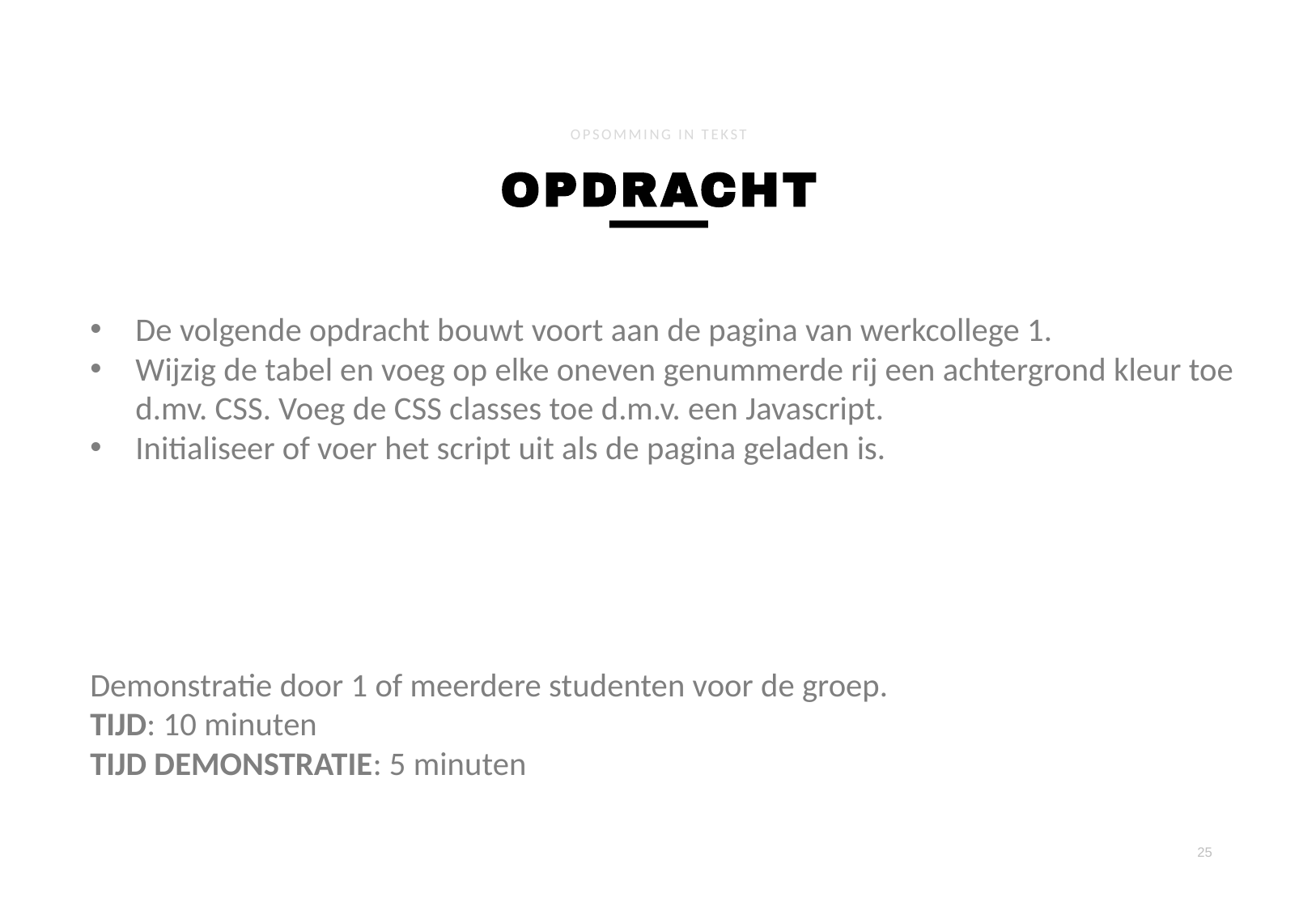

OPSOMMING IN TEKST
OPDRACHT

De volgende opdracht bouwt voort aan de pagina van werkcollege 1.
Wijzig de tabel en voeg op elke oneven genummerde rij een achtergrond kleur toe d.mv. CSS. Voeg de CSS classes toe d.m.v. een Javascript.
Initialiseer of voer het script uit als de pagina geladen is.

Demonstratie door 1 of meerdere studenten voor de groep.
TIJD: 10 minuten
TIJD DEMONSTRATIE: 5 minuten
25